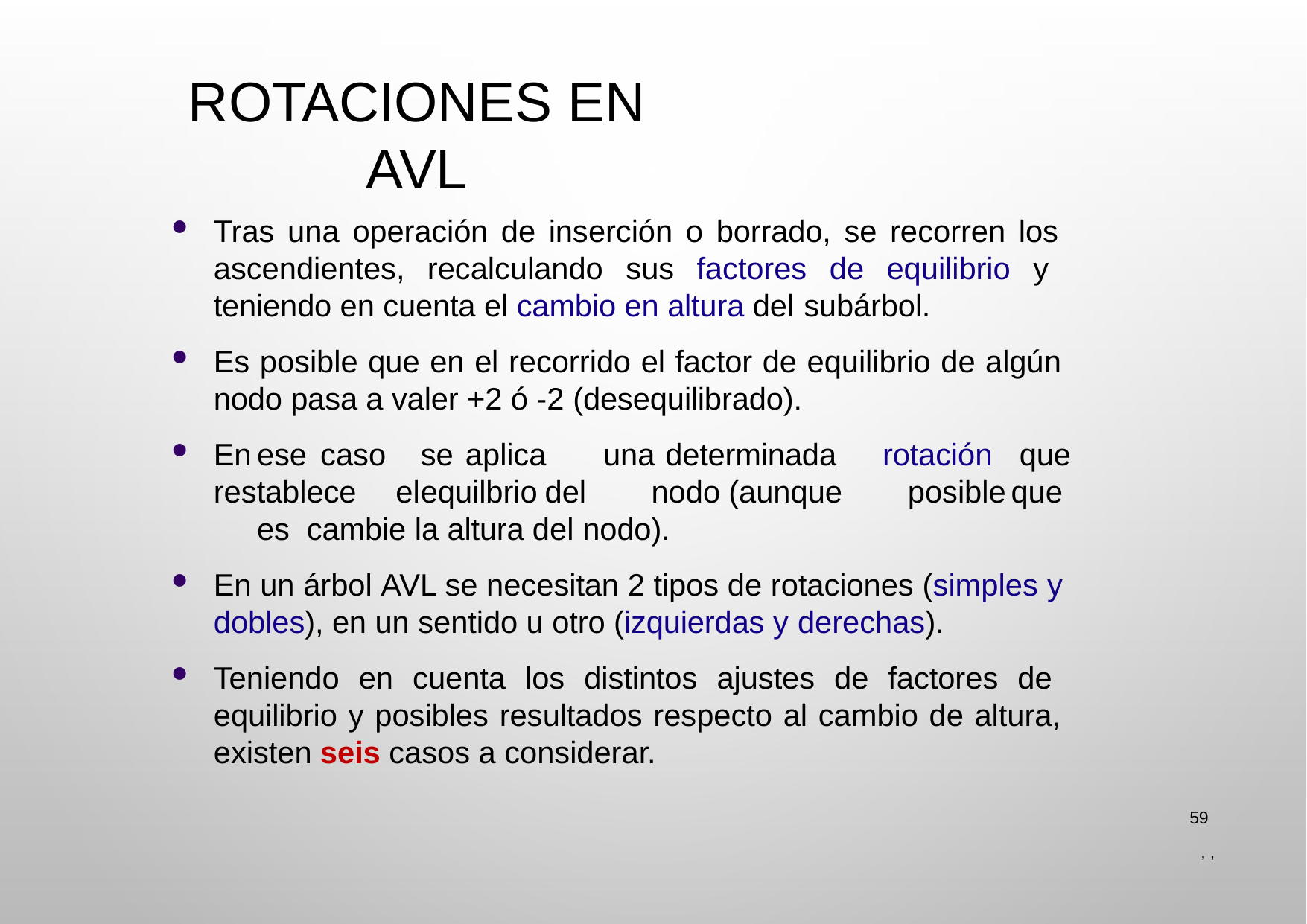

# Rotaciones en AVL
Tras una operación de inserción o borrado, se recorren los  ascendientes, recalculando sus factores de equilibrio y  teniendo en cuenta el cambio en altura del subárbol.
Es posible que en el recorrido el factor de equilibrio de algún  nodo pasa a valer +2 ó -2 (desequilibrado).
En	ese	caso		se	aplica	una	determinada  restablece	el	equilbrio	del		nodo	(aunque	es  cambie la altura del nodo).
rotación	 que  posible	que
En un árbol AVL se necesitan 2 tipos de rotaciones (simples y  dobles), en un sentido u otro (izquierdas y derechas).
Teniendo en cuenta los distintos ajustes de factores de  equilibrio y posibles resultados respecto al cambio de altura,  existen seis casos a considerar.
59

 , ,